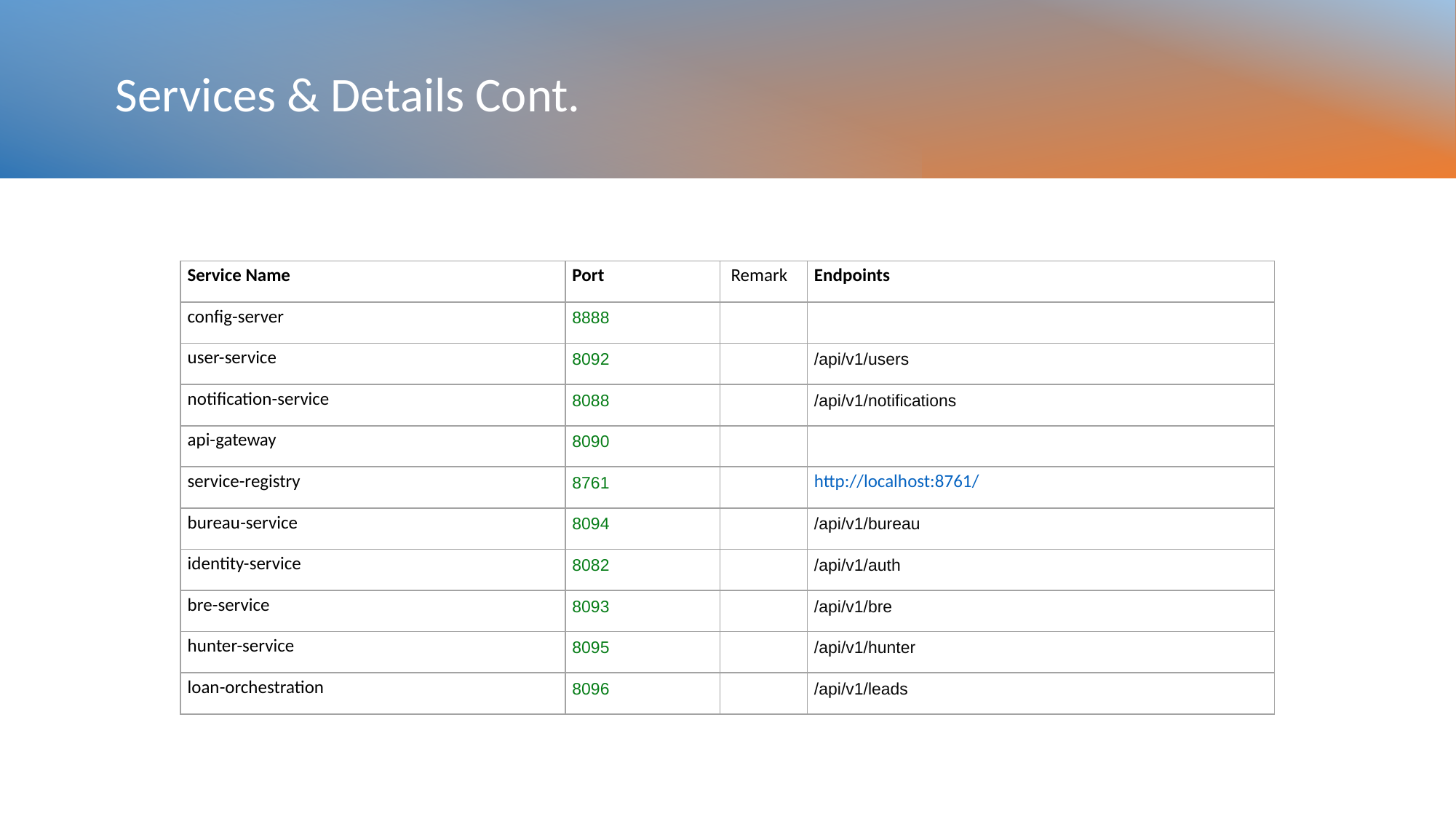

# Services & Details Cont.
| Service Name | Port | Remark | Endpoints |
| --- | --- | --- | --- |
| config-server | 8888 |  |  |
| user-service | 8092 |  | /api/v1/users |
| notification-service | 8088 |  | /api/v1/notifications |
| api-gateway | 8090 |  |  |
| service-registry | 8761 |  | http://localhost:8761/ |
| bureau-service | 8094 |  | /api/v1/bureau |
| identity-service | 8082 |  | /api/v1/auth |
| bre-service | 8093 |  | /api/v1/bre |
| hunter-service | 8095 |  | /api/v1/hunter |
| loan-orchestration | 8096 |  | /api/v1/leads |